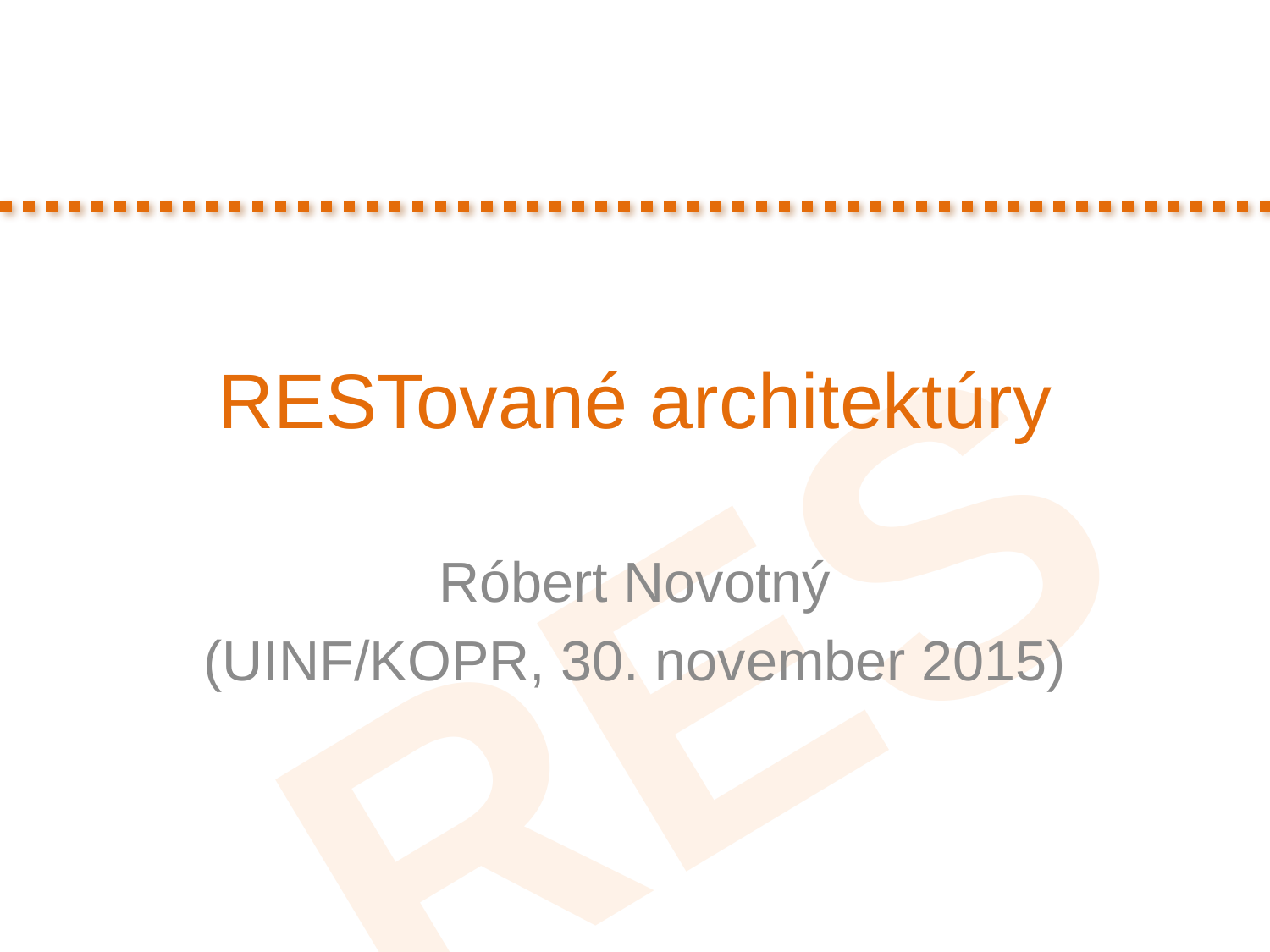

# RESTované architektúry
Róbert Novotný
(UINF/KOPR, 30. november 2015)